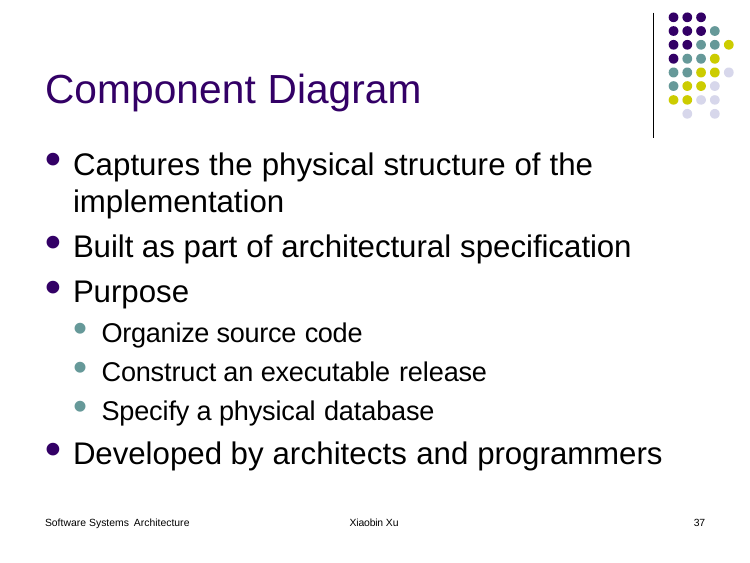

# Component Diagram
Captures the physical structure of the
implementation
Built as part of architectural specification
Purpose
Organize source code
Construct an executable release
Specify a physical database
Developed by architects and programmers
Software Systems  Architecture
Xiaobin Xu
37